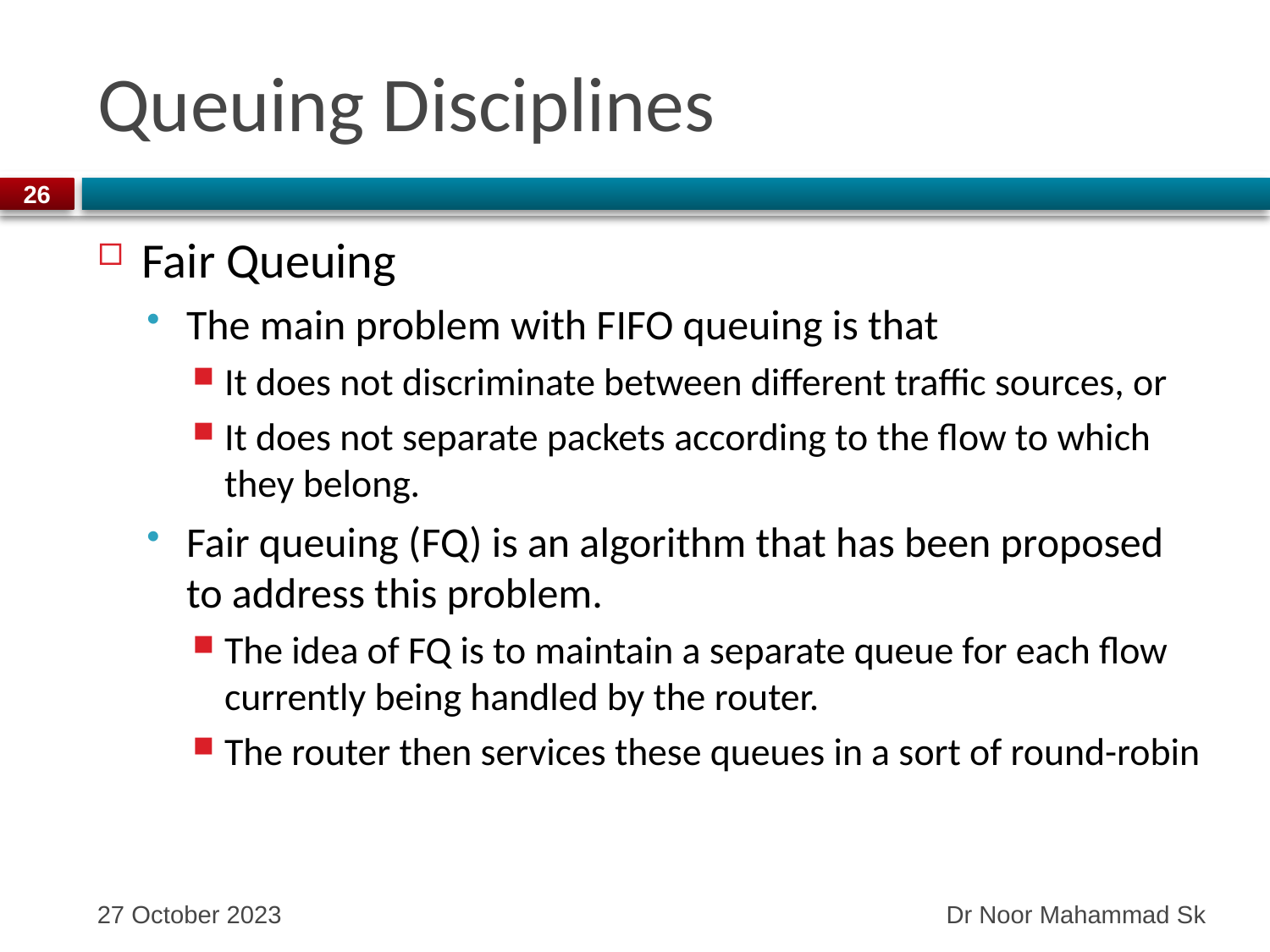

# Queuing Disciplines
26
Fair Queuing
The main problem with FIFO queuing is that
It does not discriminate between different traffic sources, or
It does not separate packets according to the flow to which they belong.
Fair queuing (FQ) is an algorithm that has been proposed to address this problem.
The idea of FQ is to maintain a separate queue for each flow currently being handled by the router.
The router then services these queues in a sort of round-robin
Dr Noor Mahammad Sk
27 October 2023